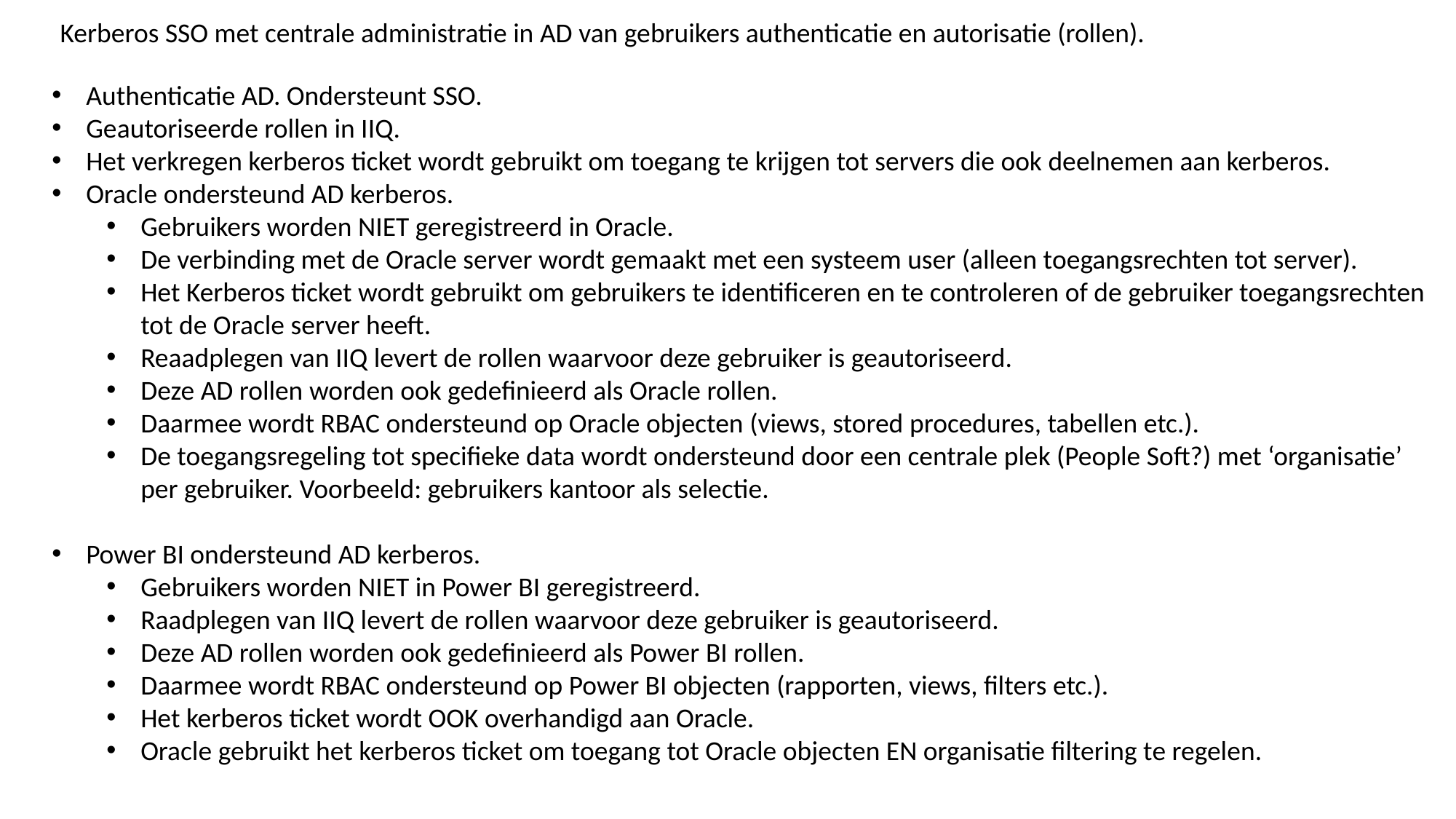

Kerberos SSO met centrale administratie in AD van gebruikers authenticatie en autorisatie (rollen).
Authenticatie AD. Ondersteunt SSO.
Geautoriseerde rollen in IIQ.
Het verkregen kerberos ticket wordt gebruikt om toegang te krijgen tot servers die ook deelnemen aan kerberos.
Oracle ondersteund AD kerberos.
Gebruikers worden NIET geregistreerd in Oracle.
De verbinding met de Oracle server wordt gemaakt met een systeem user (alleen toegangsrechten tot server).
Het Kerberos ticket wordt gebruikt om gebruikers te identificeren en te controleren of de gebruiker toegangsrechten tot de Oracle server heeft.
Reaadplegen van IIQ levert de rollen waarvoor deze gebruiker is geautoriseerd.
Deze AD rollen worden ook gedefinieerd als Oracle rollen.
Daarmee wordt RBAC ondersteund op Oracle objecten (views, stored procedures, tabellen etc.).
De toegangsregeling tot specifieke data wordt ondersteund door een centrale plek (People Soft?) met ‘organisatie’ per gebruiker. Voorbeeld: gebruikers kantoor als selectie.
Power BI ondersteund AD kerberos.
Gebruikers worden NIET in Power BI geregistreerd.
Raadplegen van IIQ levert de rollen waarvoor deze gebruiker is geautoriseerd.
Deze AD rollen worden ook gedefinieerd als Power BI rollen.
Daarmee wordt RBAC ondersteund op Power BI objecten (rapporten, views, filters etc.).
Het kerberos ticket wordt OOK overhandigd aan Oracle.
Oracle gebruikt het kerberos ticket om toegang tot Oracle objecten EN organisatie filtering te regelen.